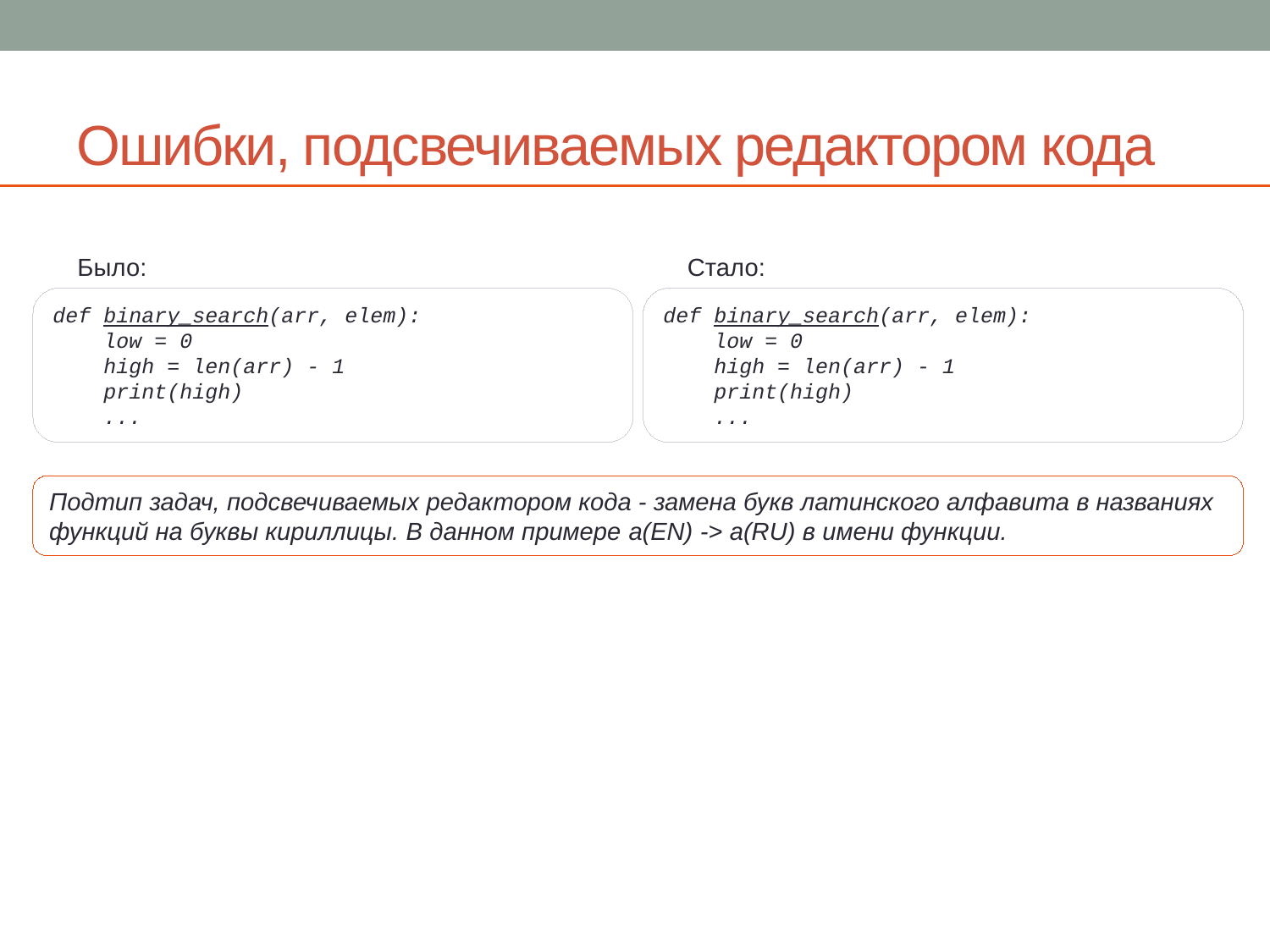

# Ошибки, подсвечиваемых редактором кода
Было:
Стало:
def binary_search(arr, elem):
    low = 0
    high = len(arr) - 1
    print(high)
    ...
def binary_search(arr, elem):
    low = 0
    high = len(arr) - 1
    print(high)
    ...
Подтип задач, подсвечиваемых редактором кода - замена букв латинского алфавита в названиях функций на буквы кириллицы. В данном примере a(EN) -> а(RU) в имени функции.